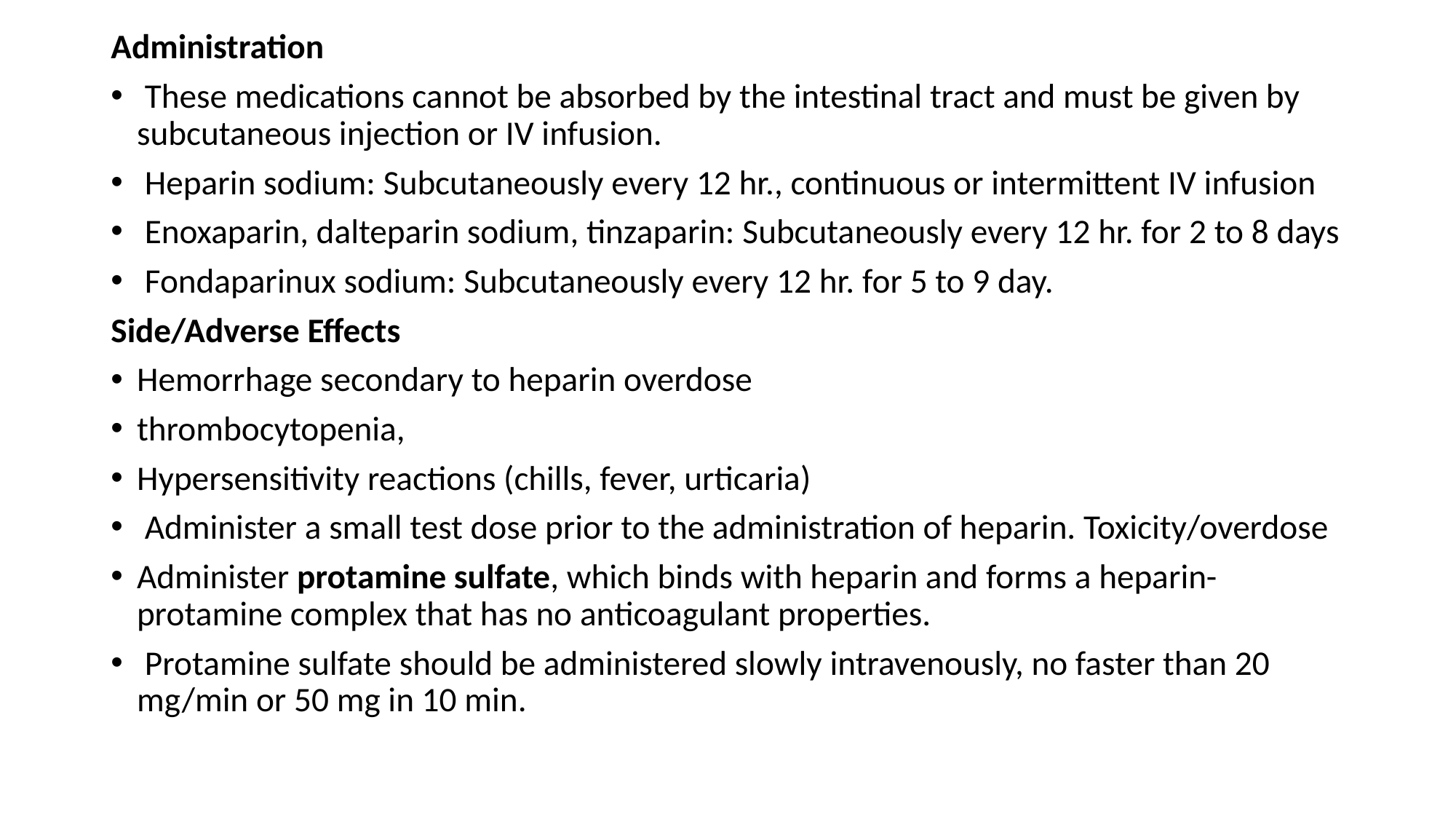

Administration
 These medications cannot be absorbed by the intestinal tract and must be given by subcutaneous injection or IV infusion.
 Heparin sodium: Subcutaneously every 12 hr., continuous or intermittent IV infusion
 Enoxaparin, dalteparin sodium, tinzaparin: Subcutaneously every 12 hr. for 2 to 8 days
 Fondaparinux sodium: Subcutaneously every 12 hr. for 5 to 9 day.
Side/Adverse Effects
Hemorrhage secondary to heparin overdose
thrombocytopenia,
Hypersensitivity reactions (chills, fever, urticaria)
 Administer a small test dose prior to the administration of heparin. Toxicity/overdose
Administer protamine sulfate, which binds with heparin and forms a heparin-protamine complex that has no anticoagulant properties.
 Protamine sulfate should be administered slowly intravenously, no faster than 20 mg/min or 50 mg in 10 min.